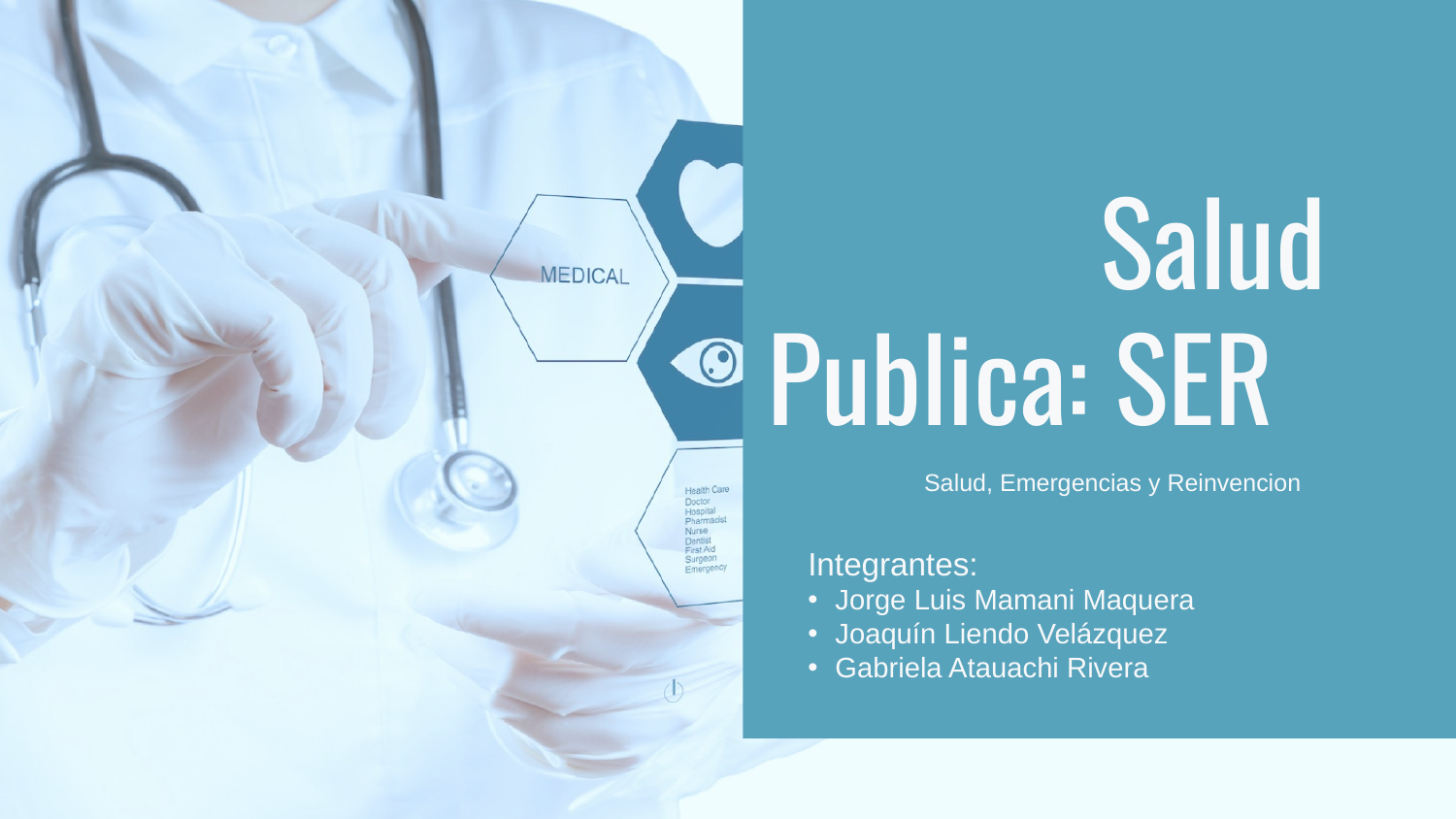

# Salud Publica: SER
Salud, Emergencias y Reinvencion

Integrantes:
Jorge Luis Mamani Maquera
Joaquín Liendo Velázquez
Gabriela Atauachi Rivera